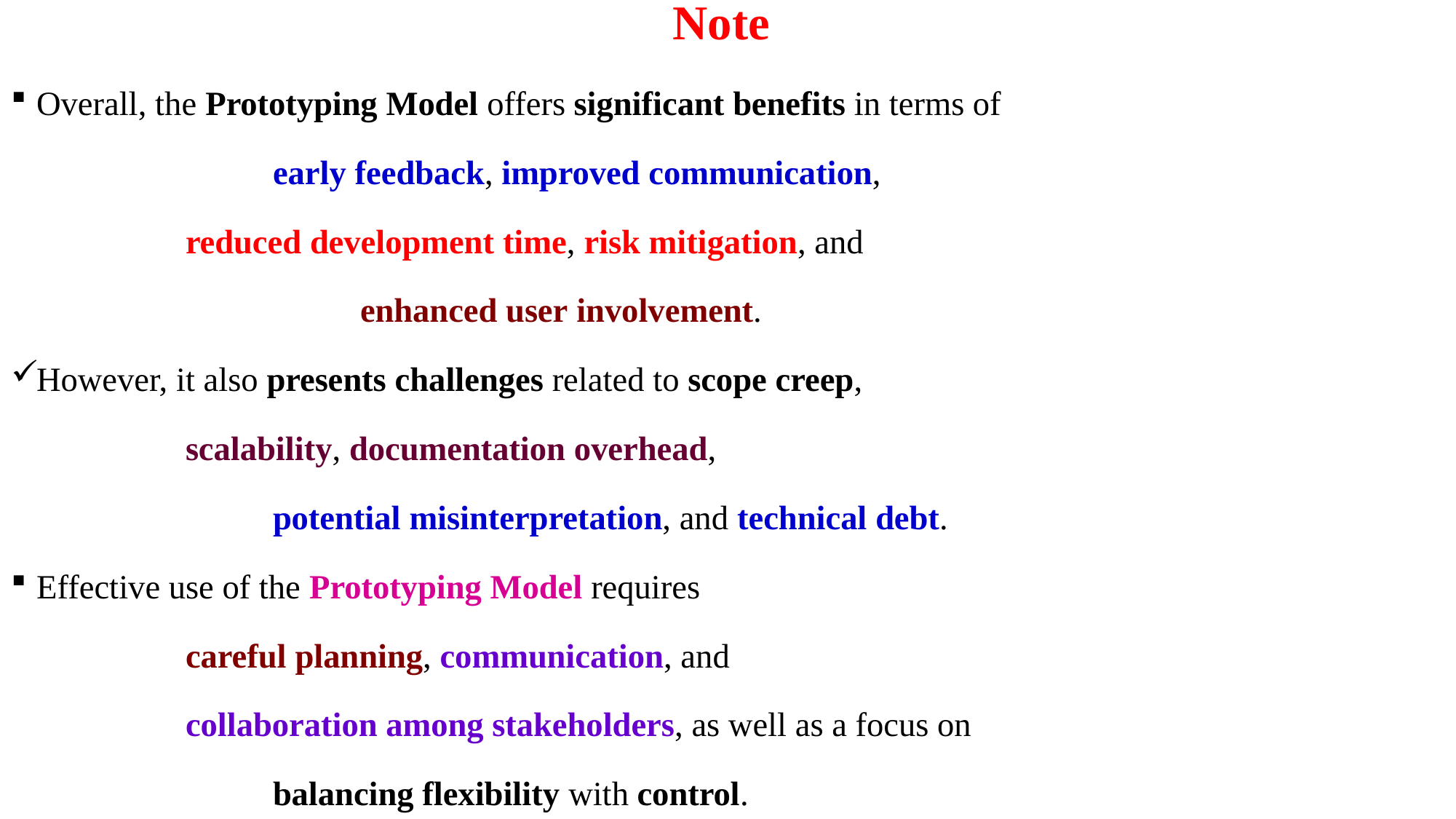

# Note
Overall, the Prototyping Model offers significant benefits in terms of
			early feedback, improved communication,
		reduced development time, risk mitigation, and
				enhanced user involvement.
However, it also presents challenges related to scope creep,
		scalability, documentation overhead,
			potential misinterpretation, and technical debt.
Effective use of the Prototyping Model requires
		careful planning, communication, and
		collaboration among stakeholders, as well as a focus on
			balancing flexibility with control.